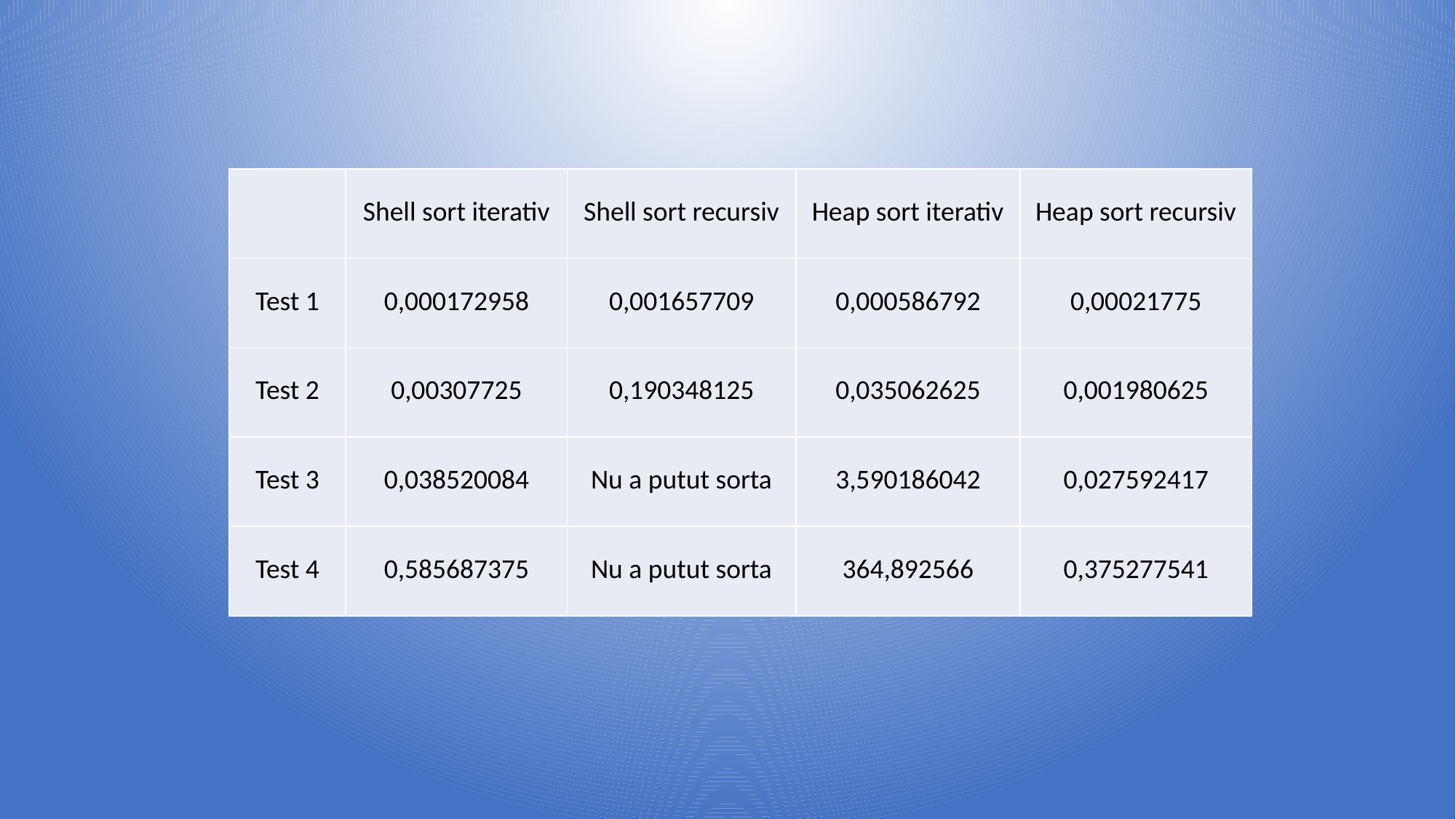

|  | Shell sort iterativ | Shell sort recursiv | Heap sort iterativ | Heap sort recursiv |
| --- | --- | --- | --- | --- |
| Test 1 | 0,000172958 | 0,001657709 | 0,000586792 | 0,00021775 |
| Test 2 | 0,00307725 | 0,190348125 | 0,035062625 | 0,001980625 |
| Test 3 | 0,038520084 | Nu a putut sorta | 3,590186042 | 0,027592417 |
| Test 4 | 0,585687375 | Nu a putut sorta | 364,892566 | 0,375277541 |